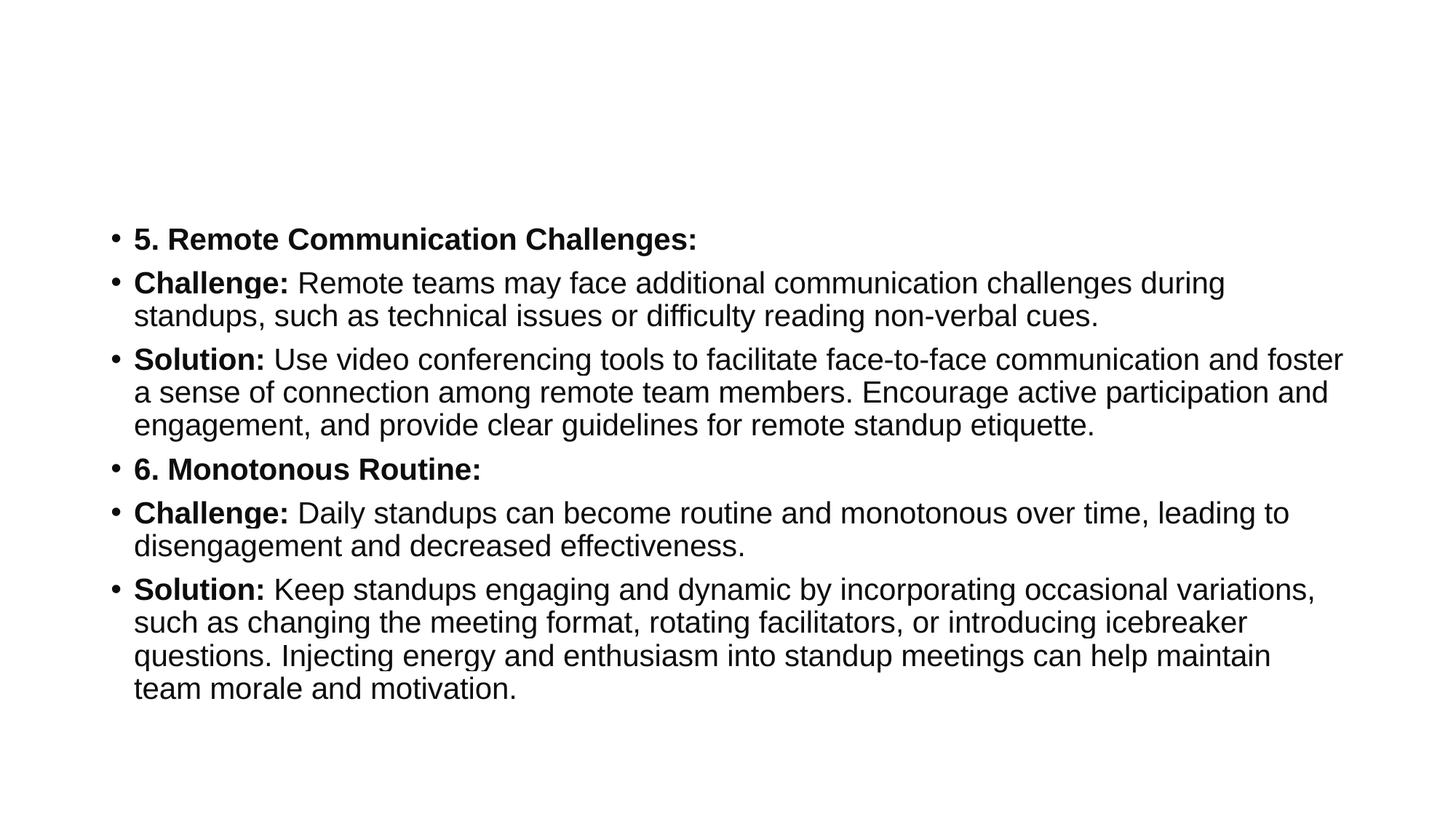

#
5. Remote Communication Challenges:
Challenge: Remote teams may face additional communication challenges during standups, such as technical issues or difficulty reading non-verbal cues.
Solution: Use video conferencing tools to facilitate face-to-face communication and foster a sense of connection among remote team members. Encourage active participation and engagement, and provide clear guidelines for remote standup etiquette.
6. Monotonous Routine:
Challenge: Daily standups can become routine and monotonous over time, leading to disengagement and decreased effectiveness.
Solution: Keep standups engaging and dynamic by incorporating occasional variations, such as changing the meeting format, rotating facilitators, or introducing icebreaker questions. Injecting energy and enthusiasm into standup meetings can help maintain team morale and motivation.